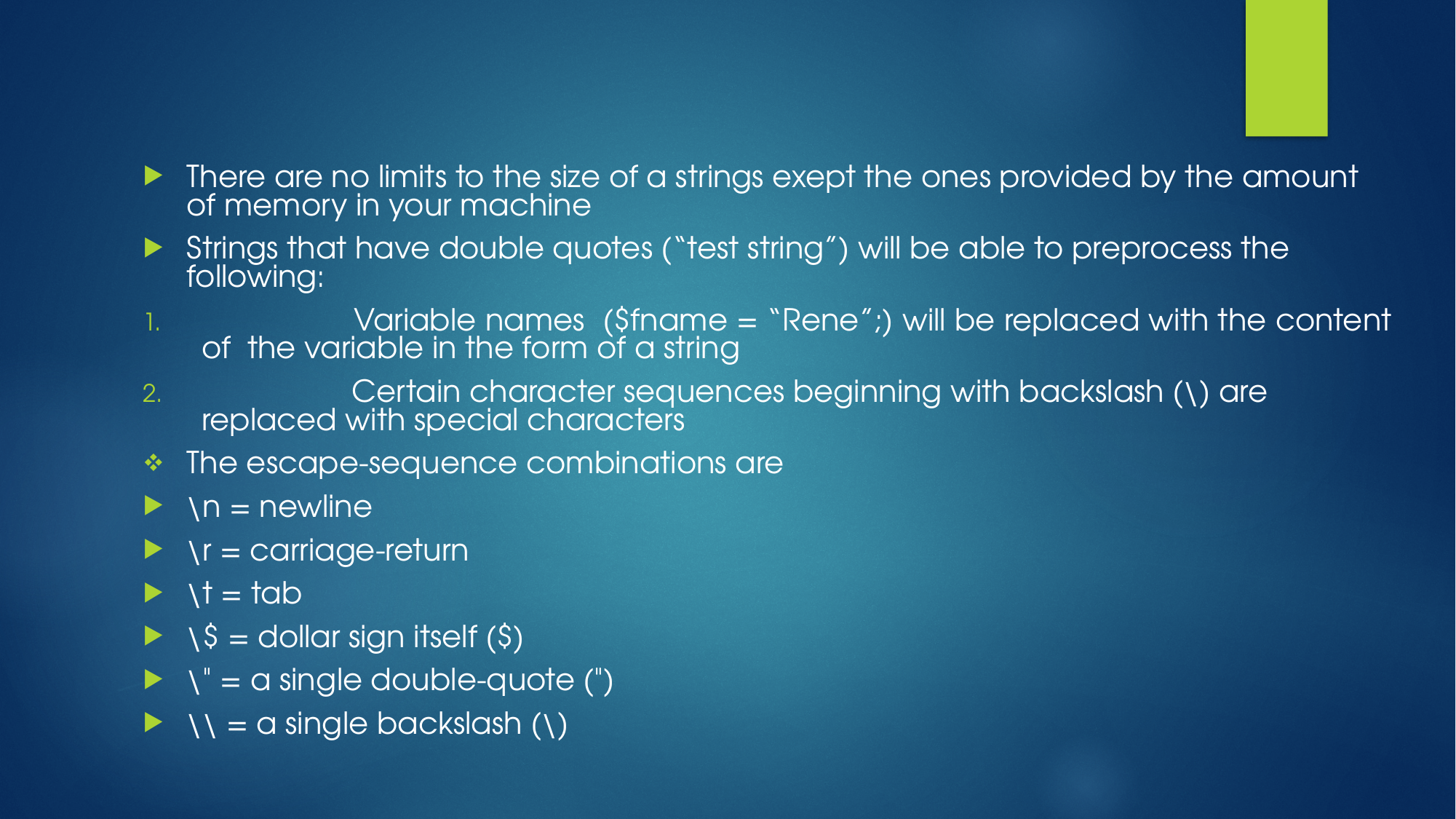

There are no limits to the size of a strings exept the ones provided by the amount of memory in your machine
Strings that have double quotes (“test string”) will be able to preprocess the following:
                 Variable names  ($fname = “Rene”;) will be replaced with the content of  the variable in the form of a string
                  Certain character sequences beginning with backslash (\) are replaced with special characters
The escape-sequence combinations are
\n = newline
\r = carriage-return
\t = tab
\$ = dollar sign itself ($)
\" = a single double-quote (")
\\ = a single backslash (\)